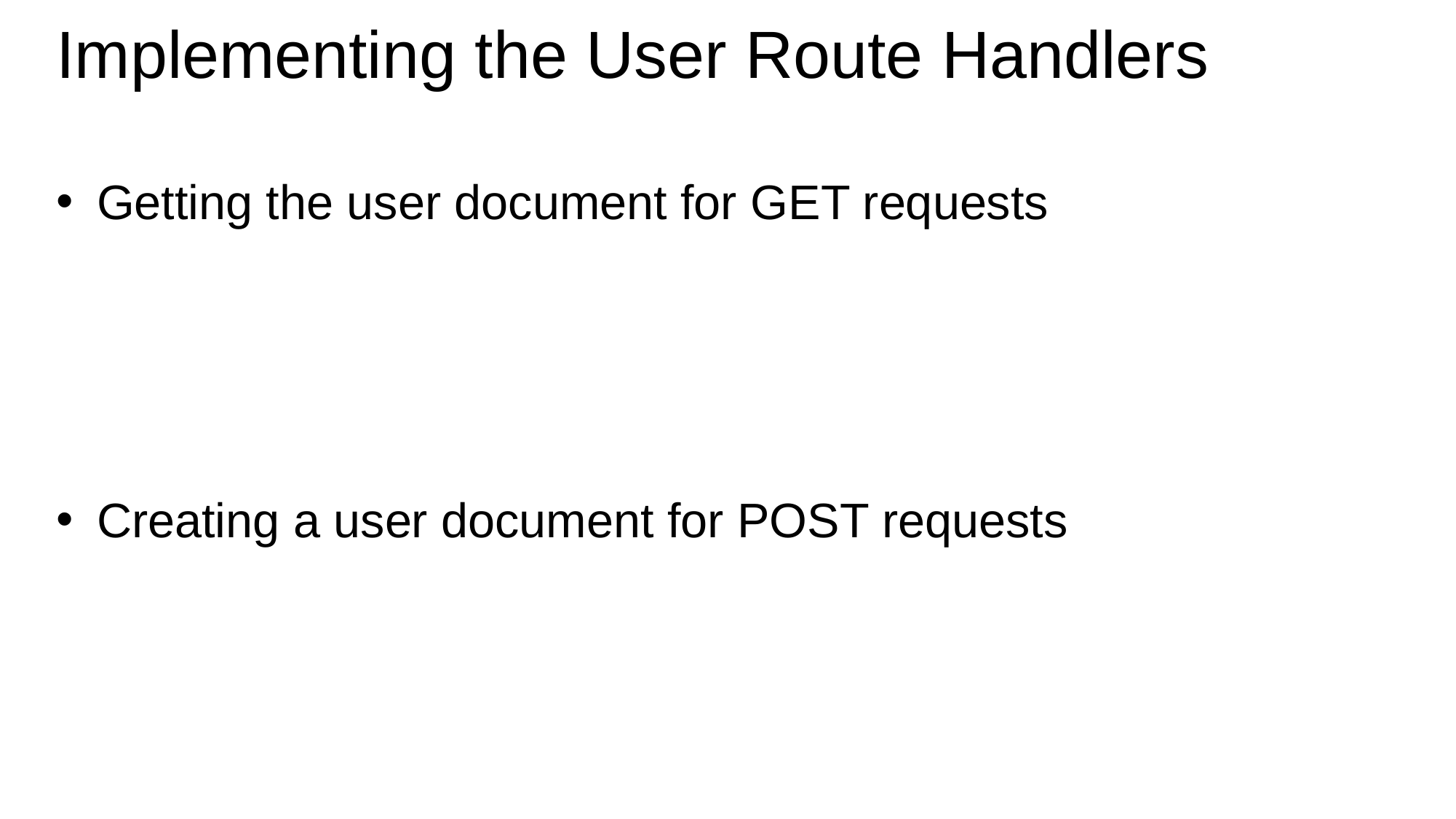

# Implementing the User Route Handlers
Getting the user document for GET requests

Creating a user document for POST requests